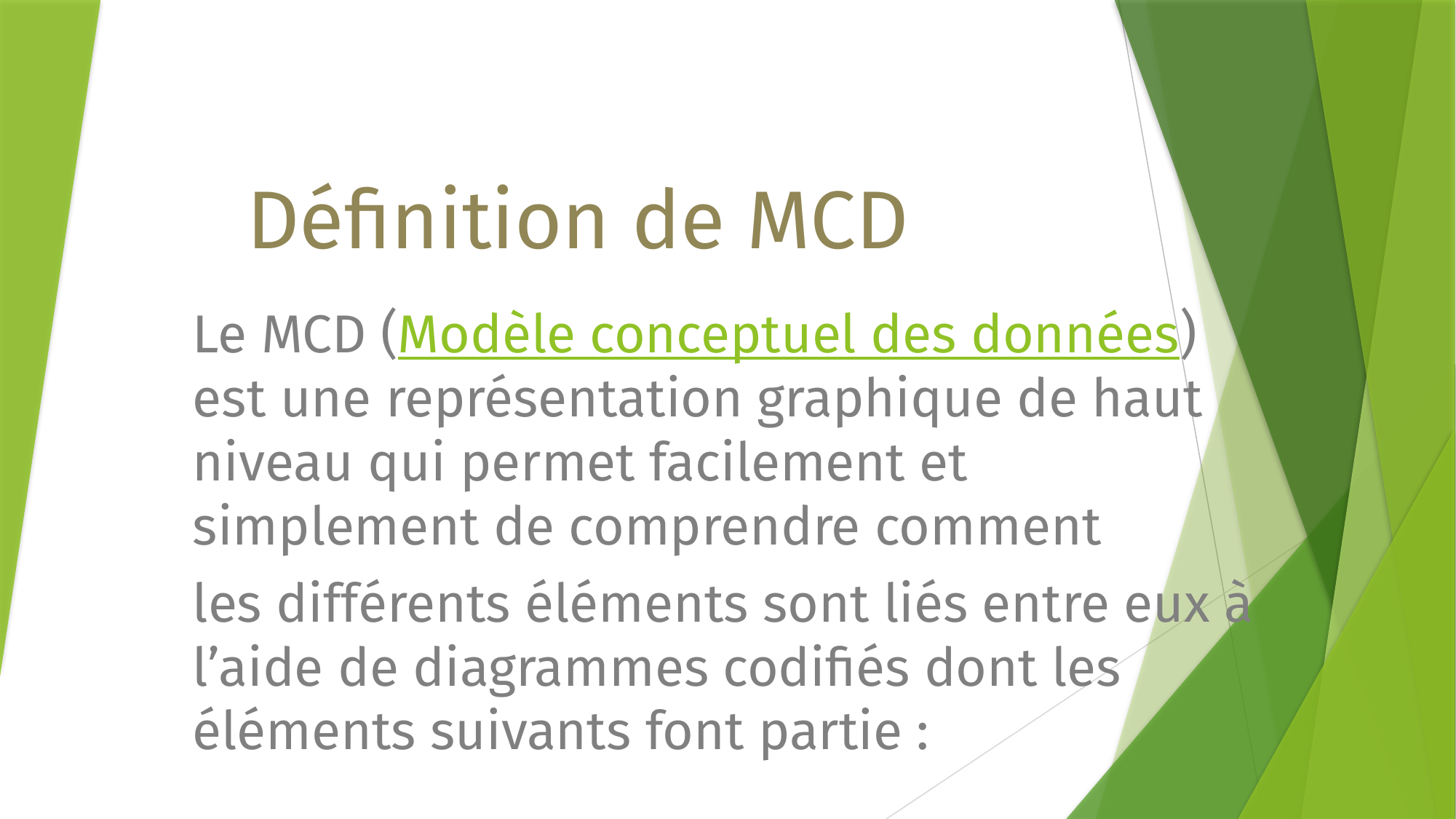

# Définition de MCD
Le MCD (Modèle conceptuel des données) est une représentation graphique de haut niveau qui permet facilement et simplement de comprendre comment
les différents éléments sont liés entre eux à l’aide de diagrammes codifiés dont les éléments suivants font partie :